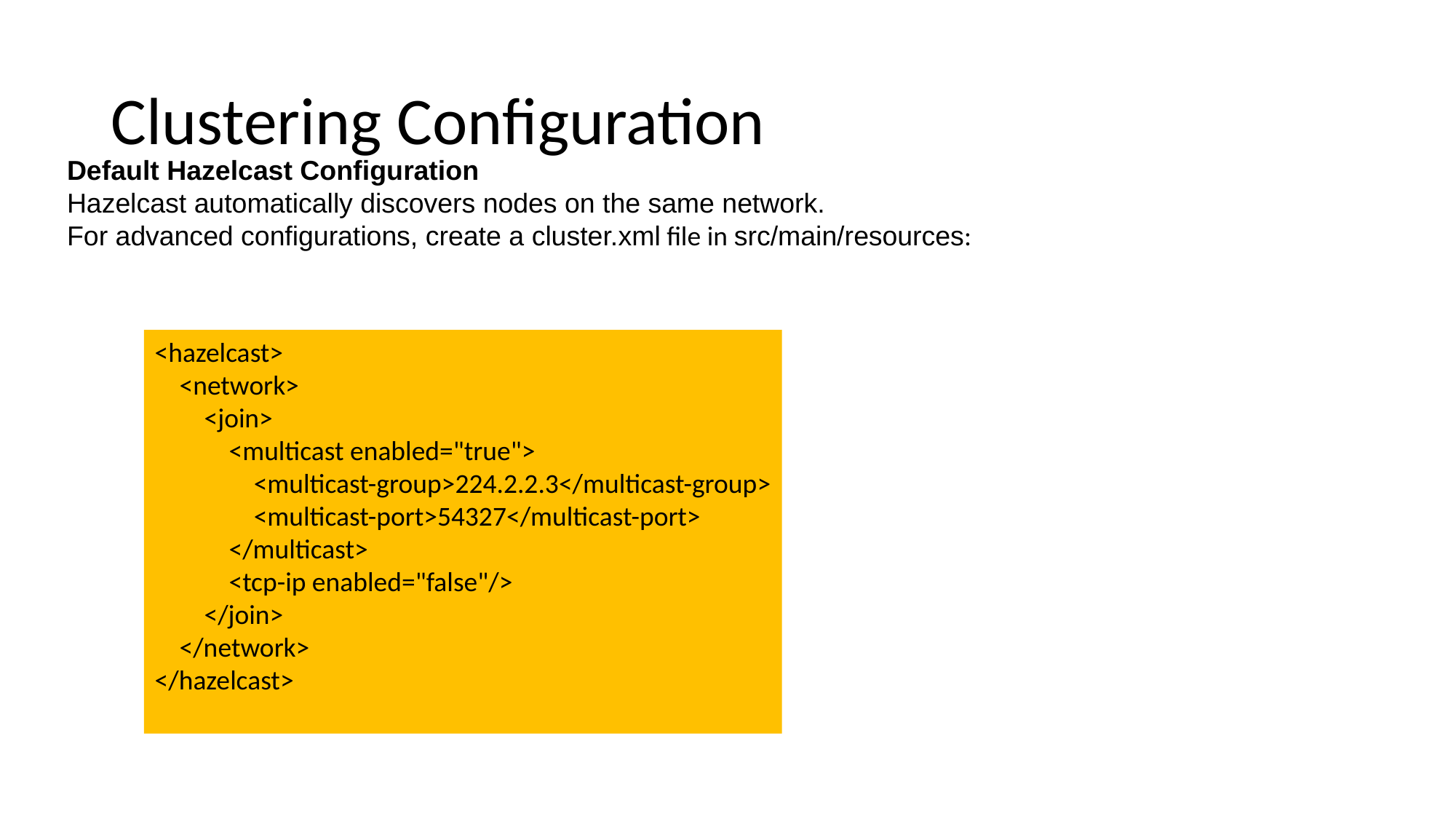

# Clustering Configuration
Default Hazelcast Configuration
Hazelcast automatically discovers nodes on the same network.
For advanced configurations, create a cluster.xml file in src/main/resources:
<hazelcast>
    <network>
        <join>
            <multicast enabled="true">
                <multicast-group>224.2.2.3</multicast-group>
                <multicast-port>54327</multicast-port>
            </multicast>
            <tcp-ip enabled="false"/>
        </join>
    </network>
</hazelcast>